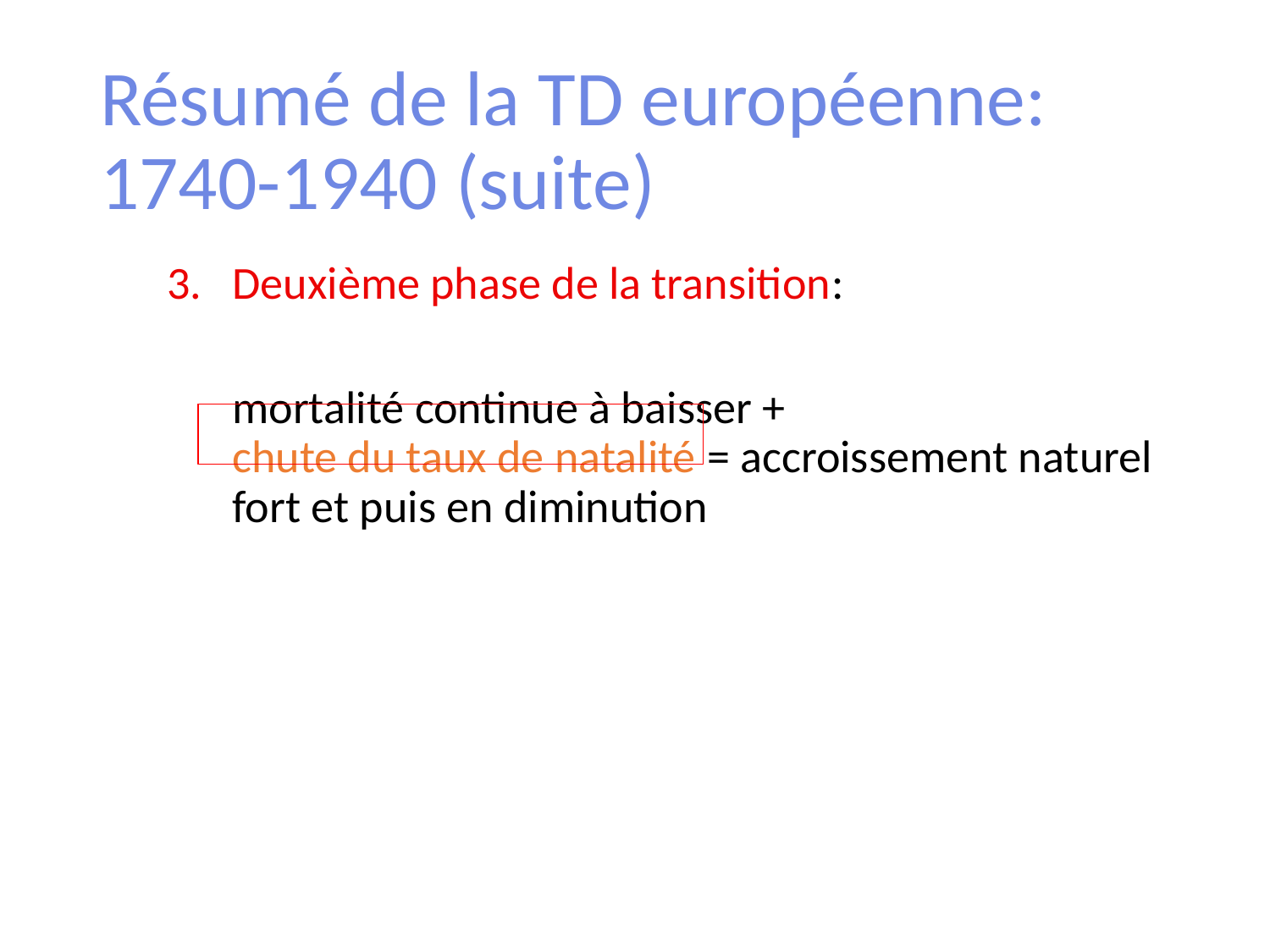

# Résumé de la TD européenne: 1740-1940 (suite)
Deuxième phase de la transition:

	mortalité continue à baisser +
	chute du taux de natalité = accroissement naturel fort et puis en diminution